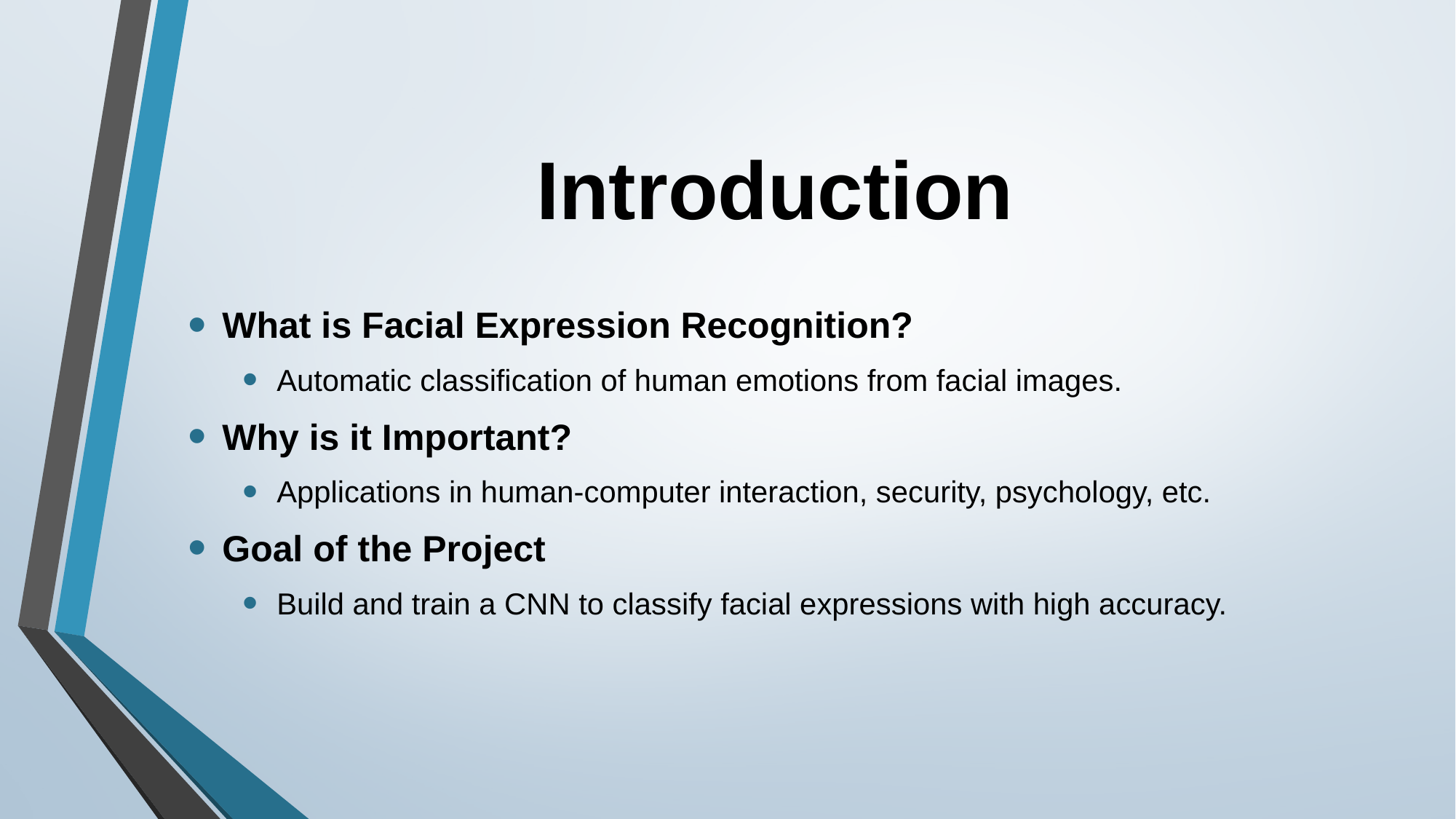

# Introduction
What is Facial Expression Recognition?
Automatic classification of human emotions from facial images.
Why is it Important?
Applications in human-computer interaction, security, psychology, etc.
Goal of the Project
Build and train a CNN to classify facial expressions with high accuracy.